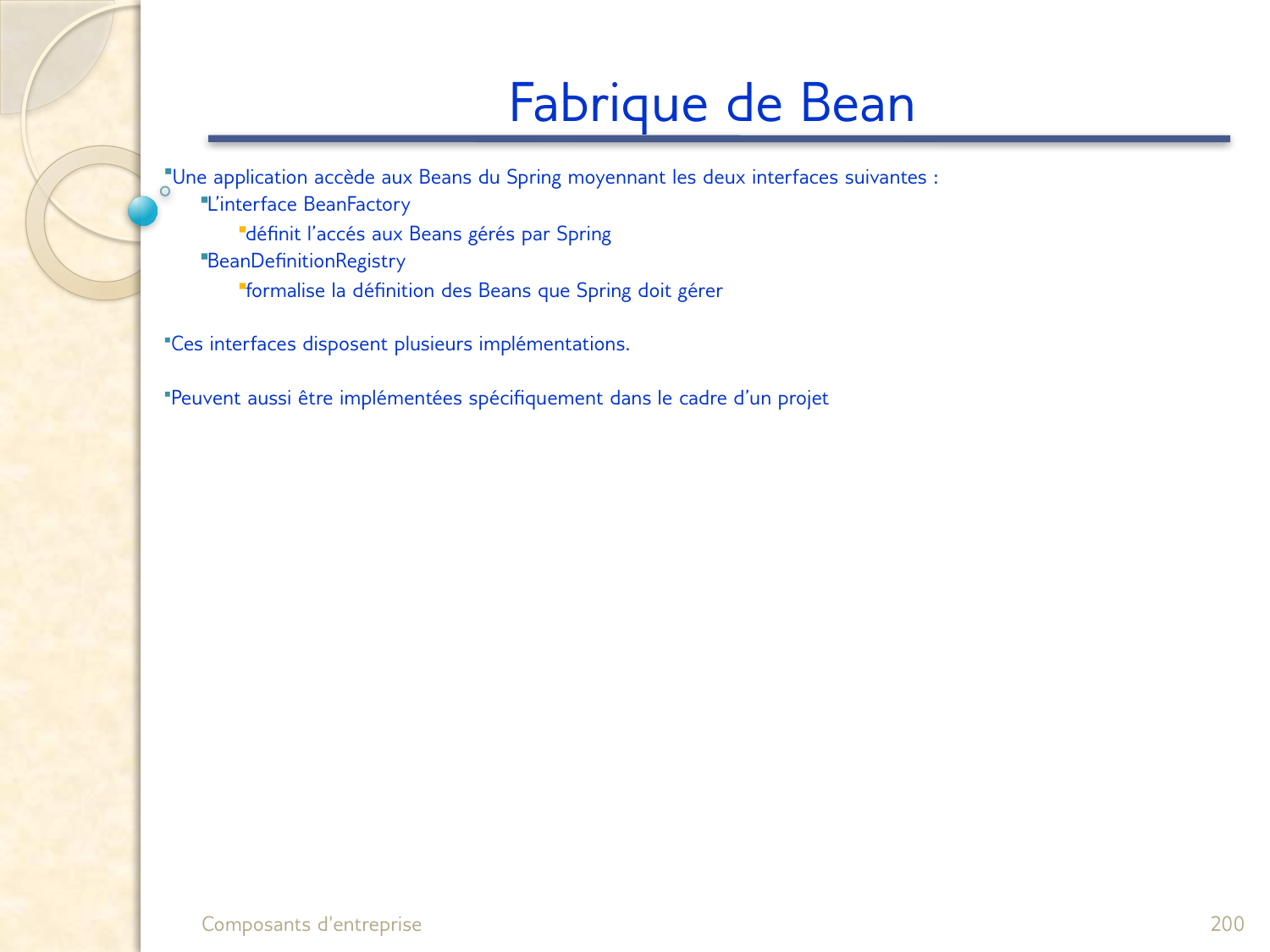

# Fabrique de Bean

 Une application accède aux Beans du Spring moyennant les deux interfaces suivantes :
 L’interface BeanFactory
 définit l’accés aux Beans gérés par Spring
 BeanDefinitionRegistry
 formalise la définition des Beans que Spring doit gérer

 Ces interfaces disposent plusieurs implémentations.

 Peuvent aussi être implémentées spécifiquement dans le cadre d’un projet

Composants d'entreprise
200